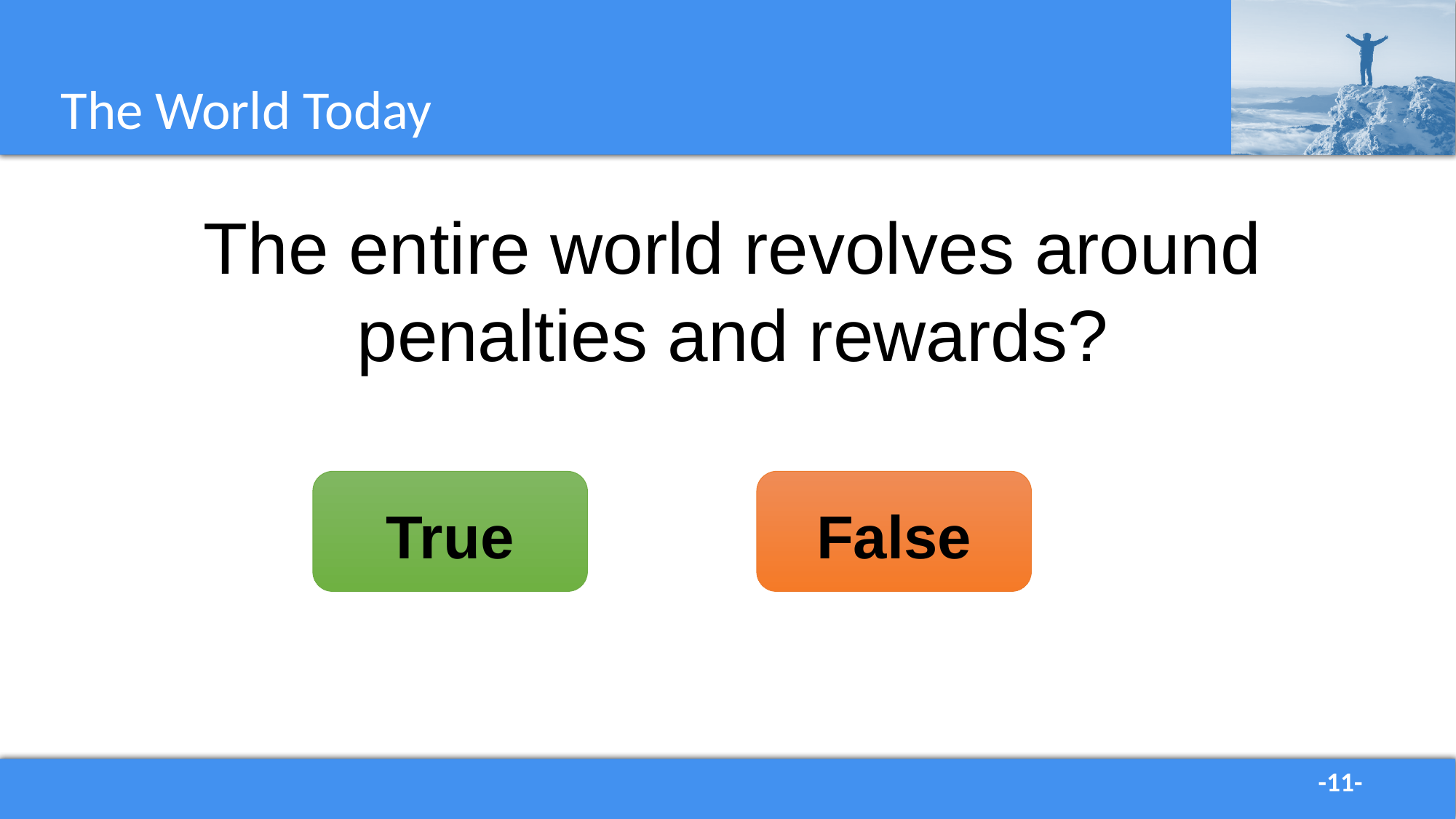

# The World Today
The entire world revolves around penalties and rewards?

True
False